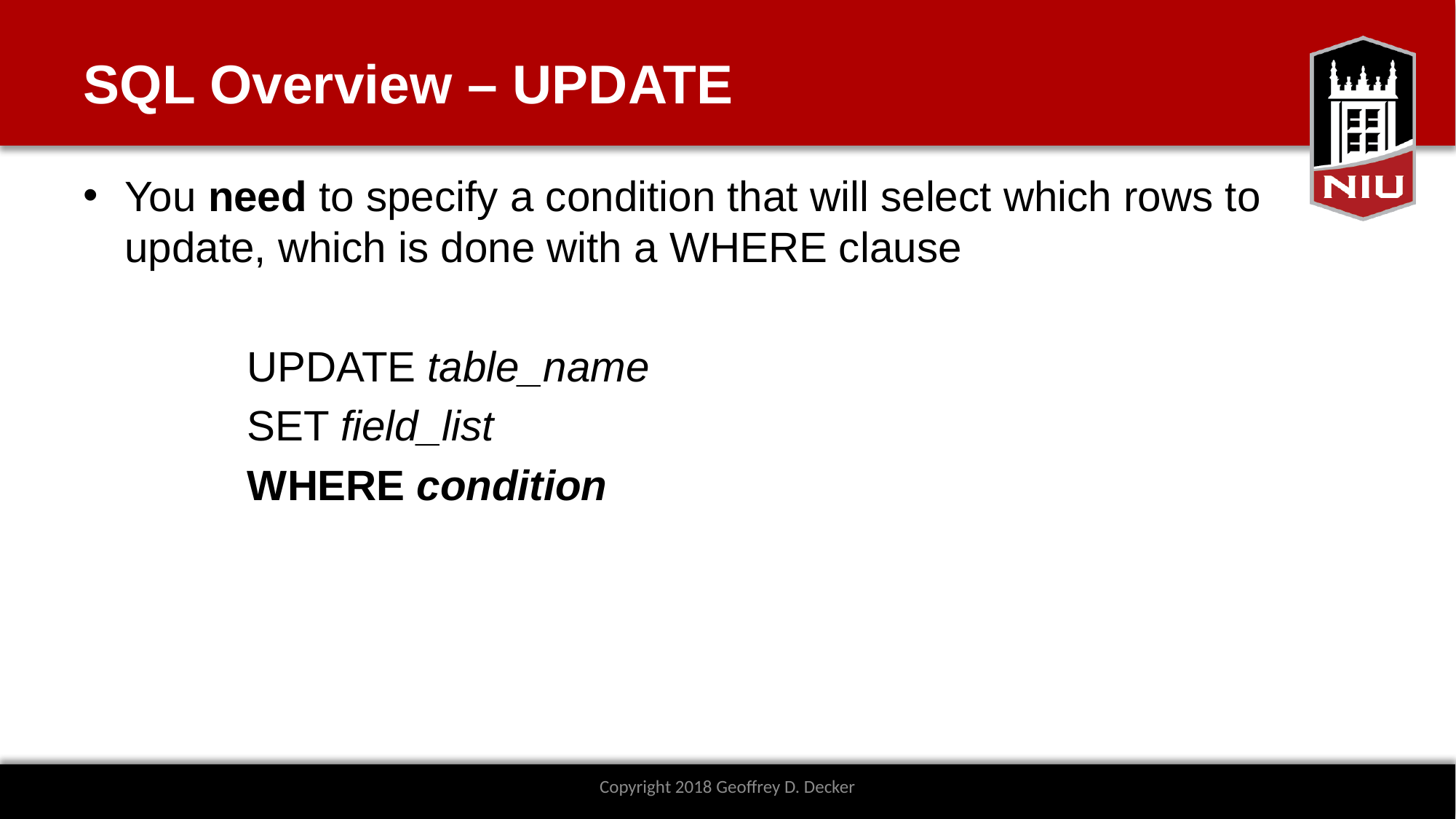

# SQL Overview – UPDATE
You need to specify a condition that will select which rows to update, which is done with a WHERE clause

	UPDATE table_name
   	SET field_list
  	WHERE condition

Copyright 2018 Geoffrey D. Decker